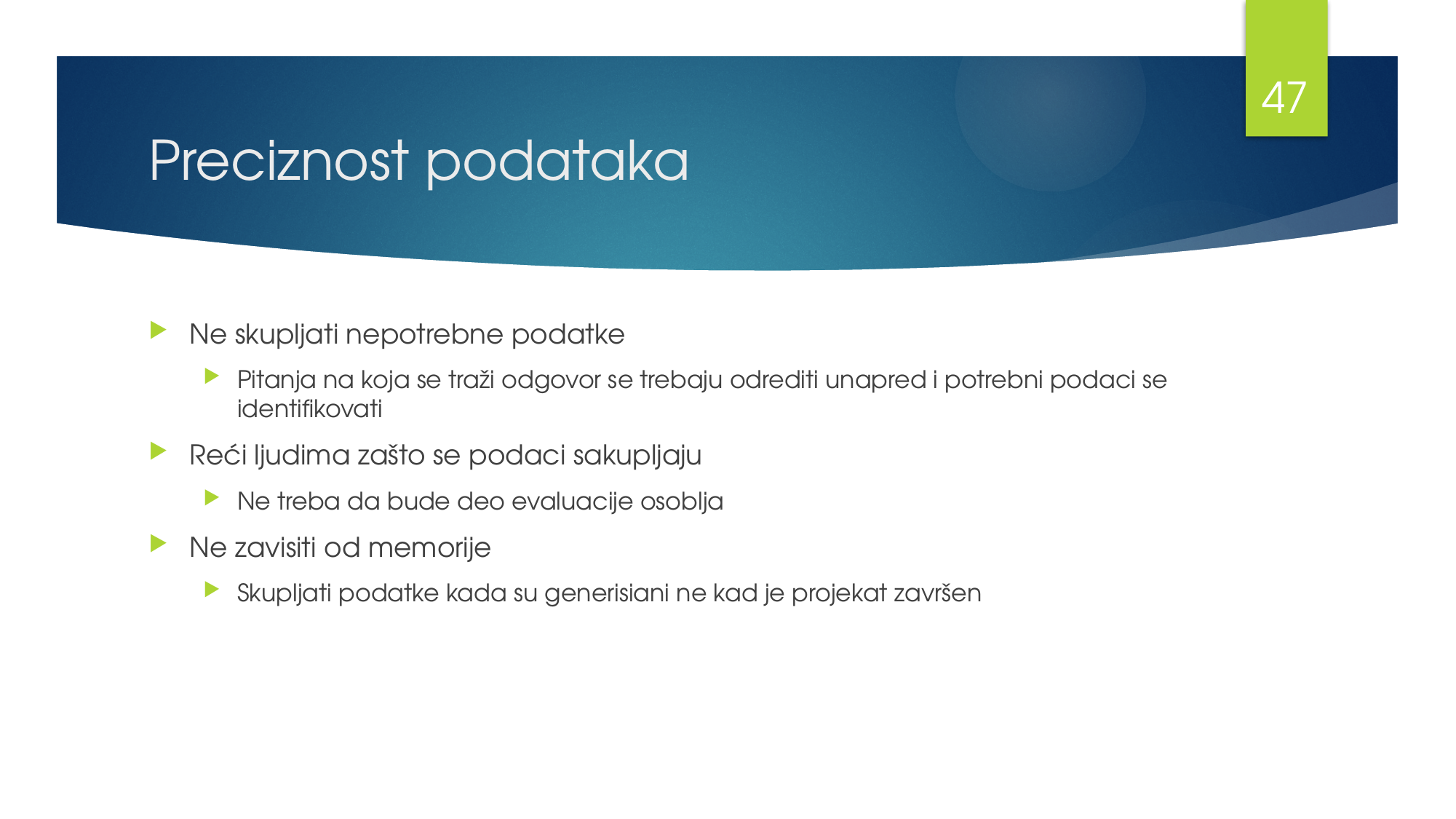

47
# Preciznost podataka
Ne skupljati nepotrebne podatke
Pitanja na koja se traži odgovor se trebaju odrediti unapred i potrebni podaci se identifikovati
Reći ljudima zašto se podaci sakupljaju
Ne treba da bude deo evaluacije osoblja
Ne zavisiti od memorije
Skupljati podatke kada su generisiani ne kad je projekat završen